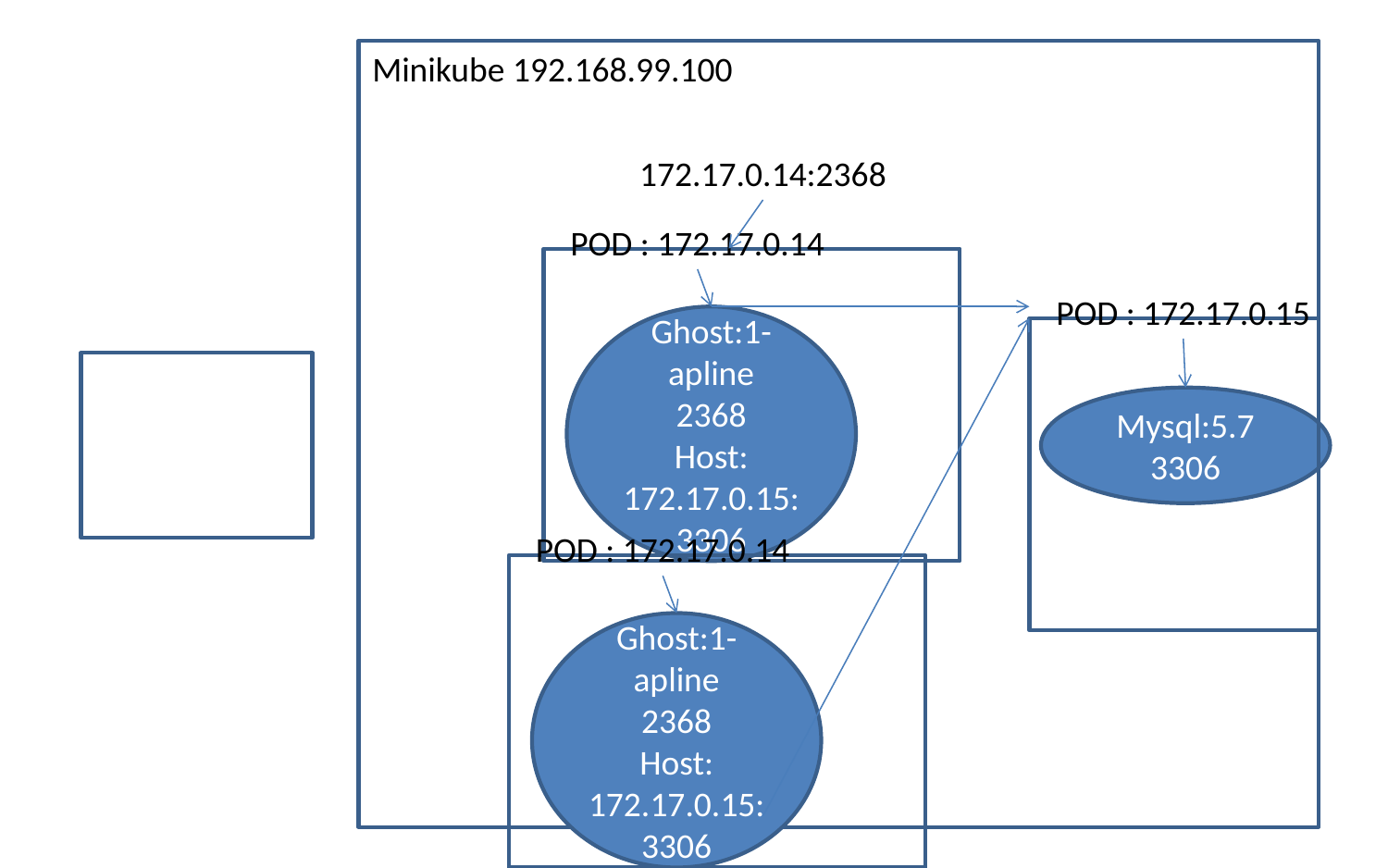

Minikube 192.168.99.100

172.17.0.14:2368
POD : 172.17.0.14

POD : 172.17.0.15
Ghost:1-apline
2368
Host: 172.17.0.15:3306

Mysql:5.7
3306
POD : 172.17.0.14

Ghost:1-apline
2368
Host: 172.17.0.15:3306